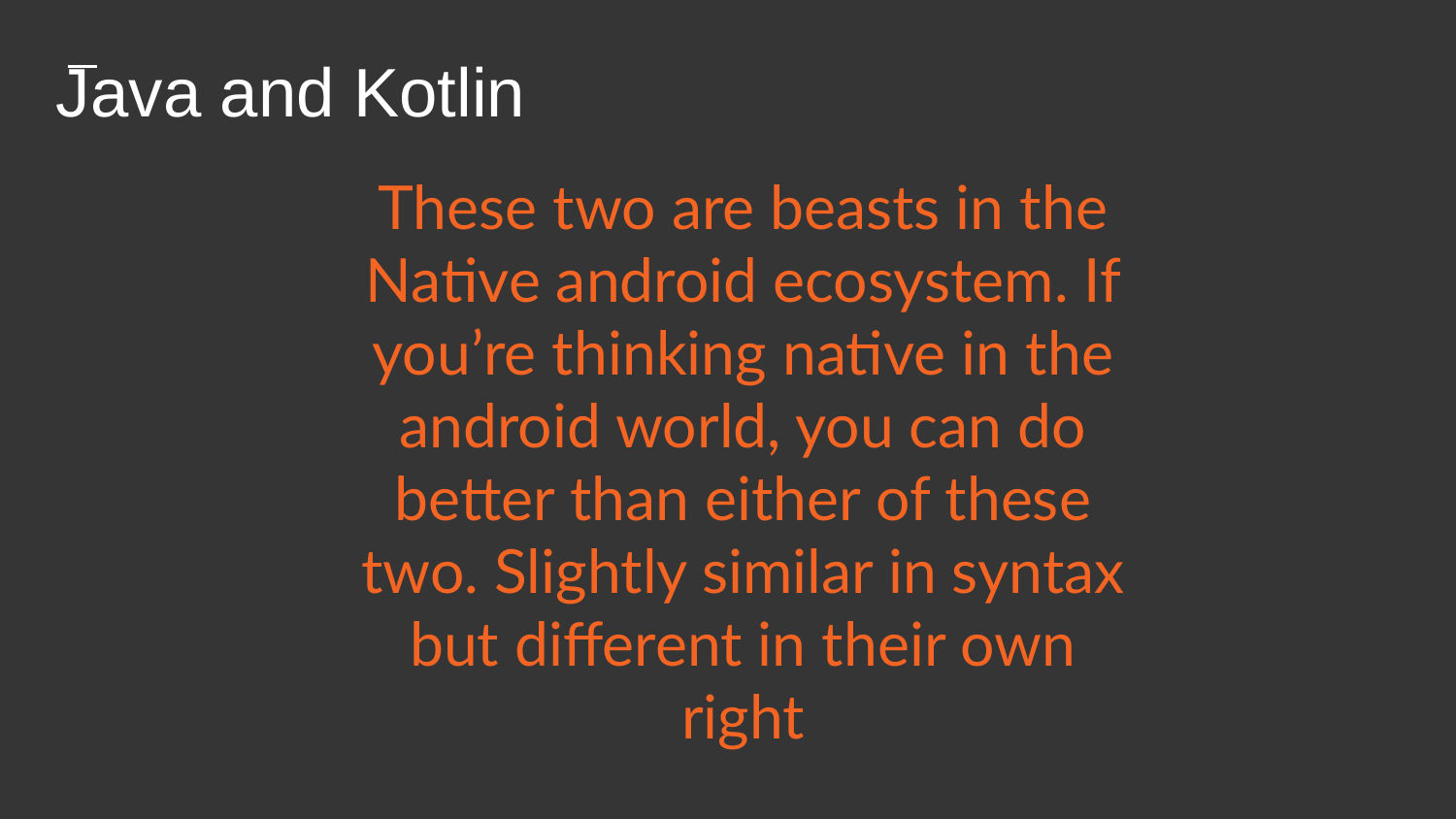

# Java and Kotlin
These two are beasts in the Native android ecosystem. If you’re thinking native in the android world, you can do better than either of these two. Slightly similar in syntax but different in their own right